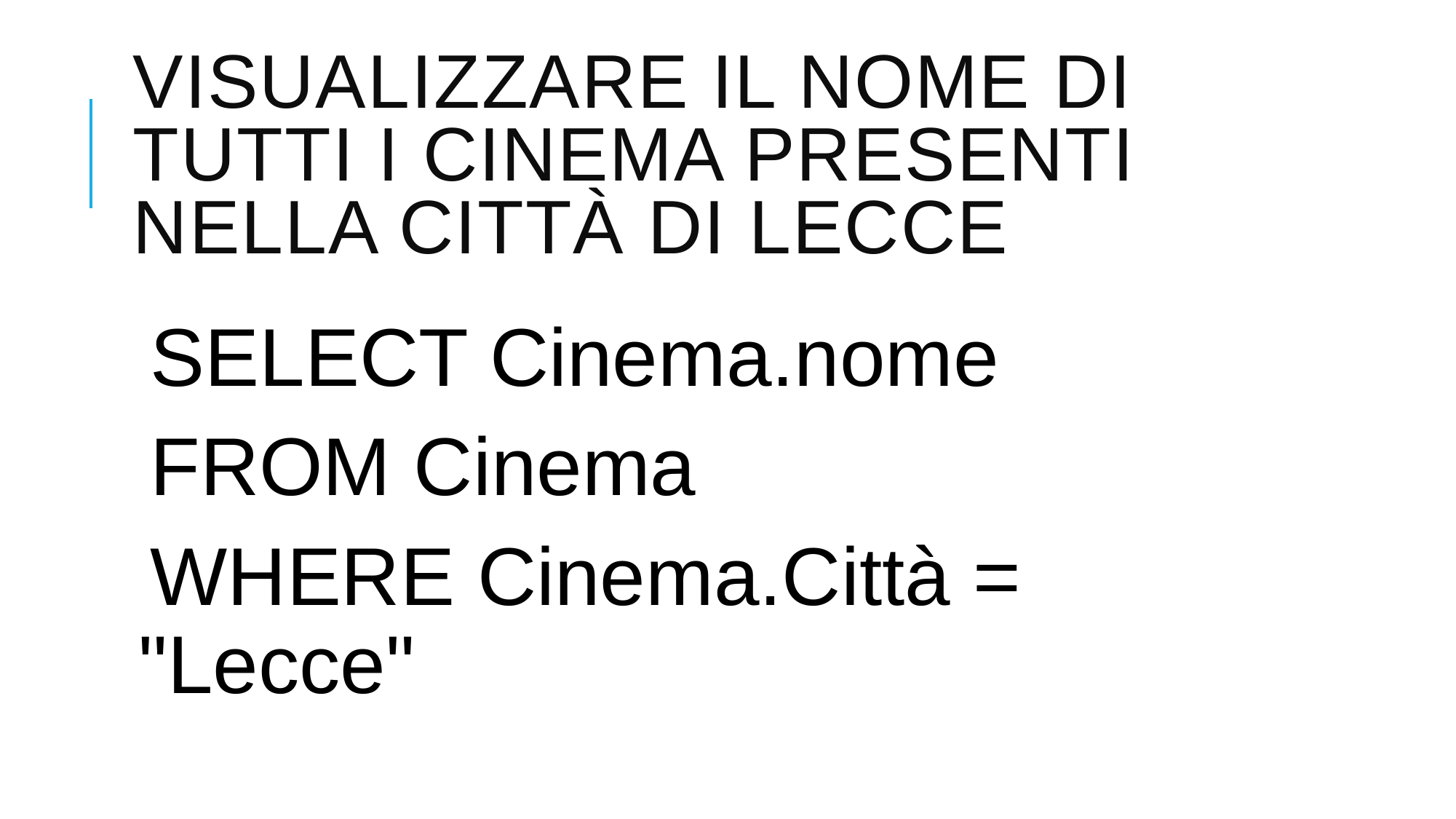

# Visualizzare il nome di tutti i cinema presenti nella città di lecce
SELECT Cinema.nome
FROM Cinema
WHERE Cinema.Città = "Lecce"